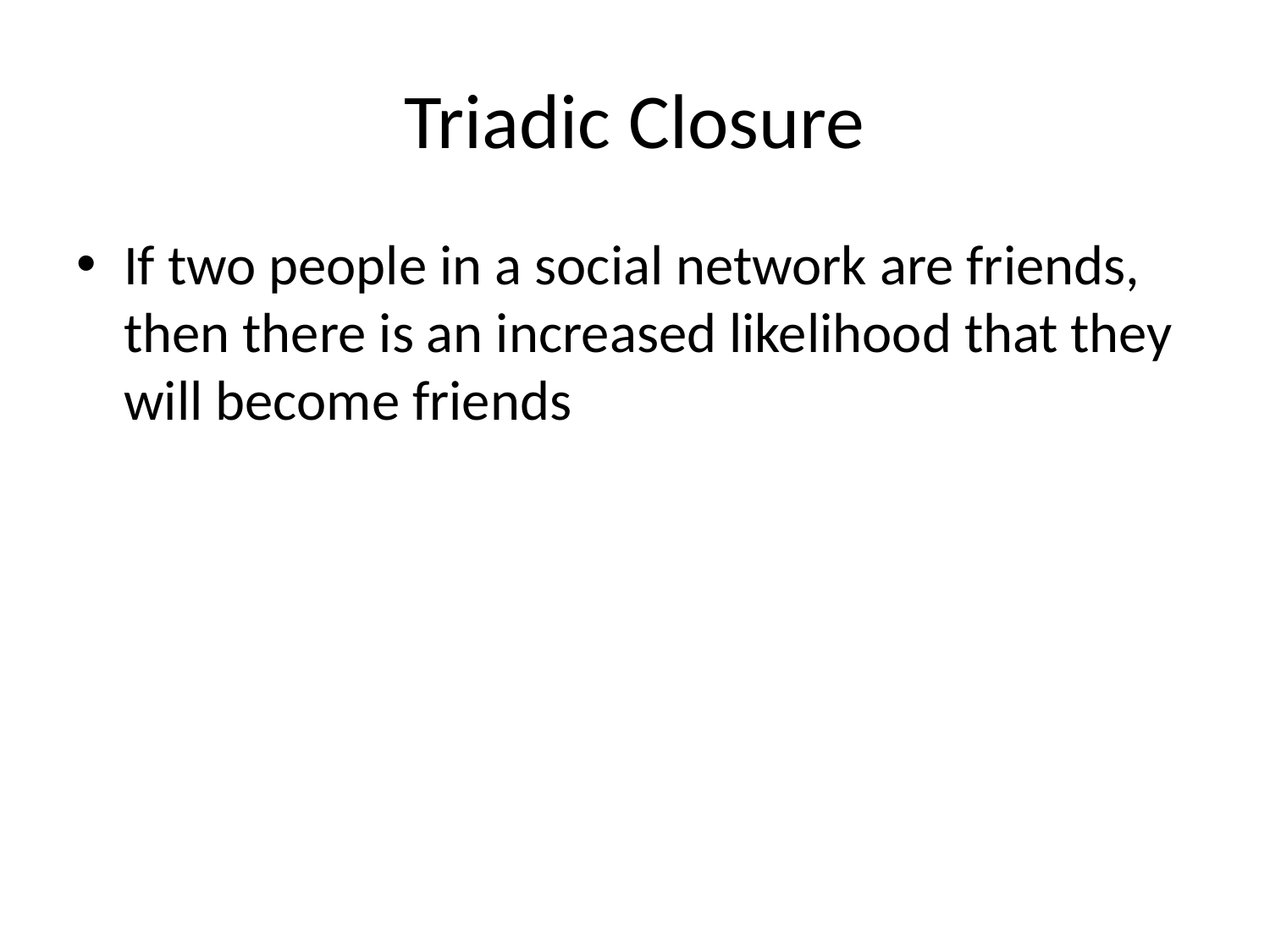

# Triadic Closure
If two people in a social network are friends, then there is an increased likelihood that they will become friends